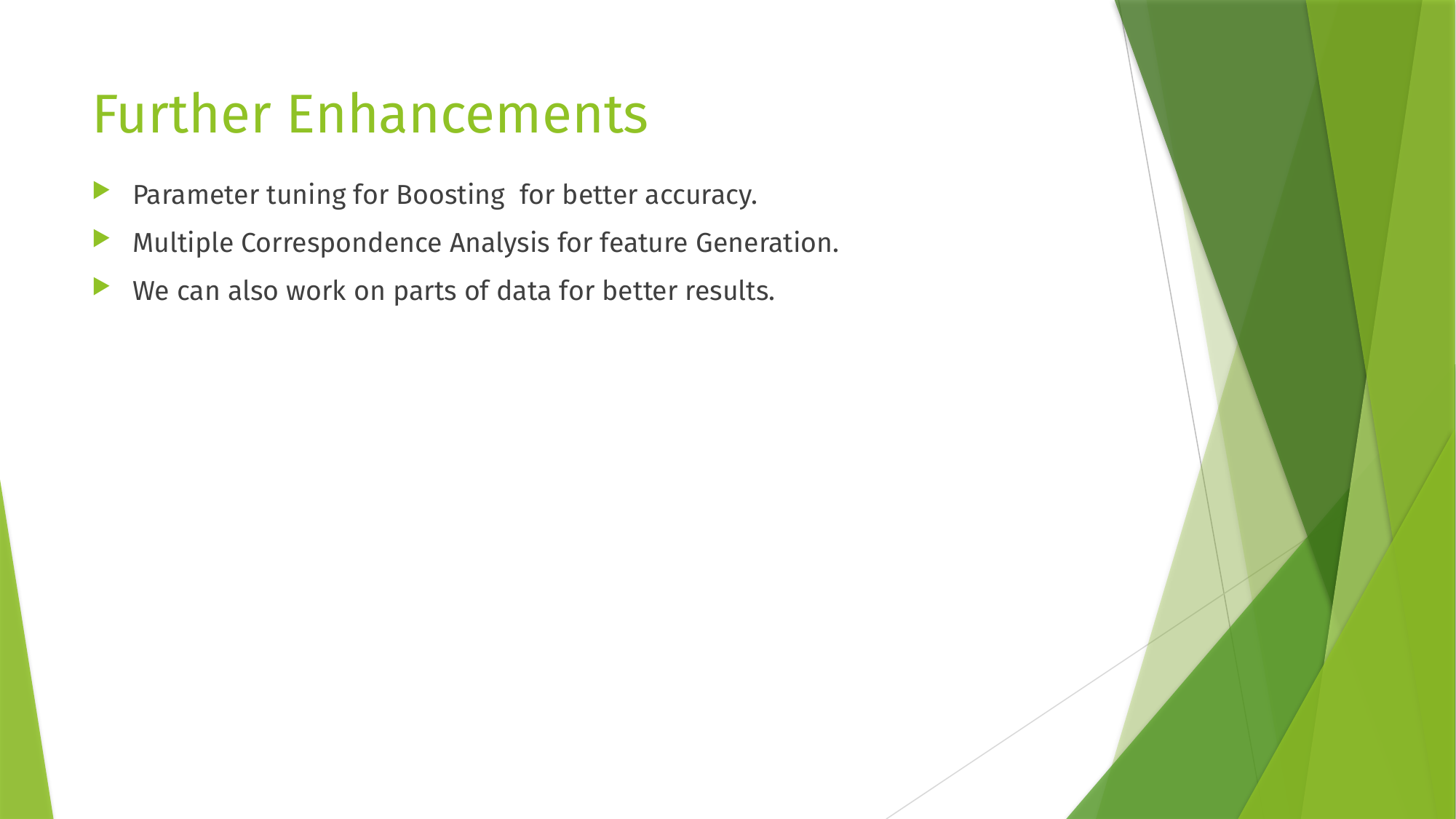

# Further Enhancements
Parameter tuning for Boosting  for better accuracy.
Multiple Correspondence Analysis for feature Generation.
We can also work on parts of data for better results.